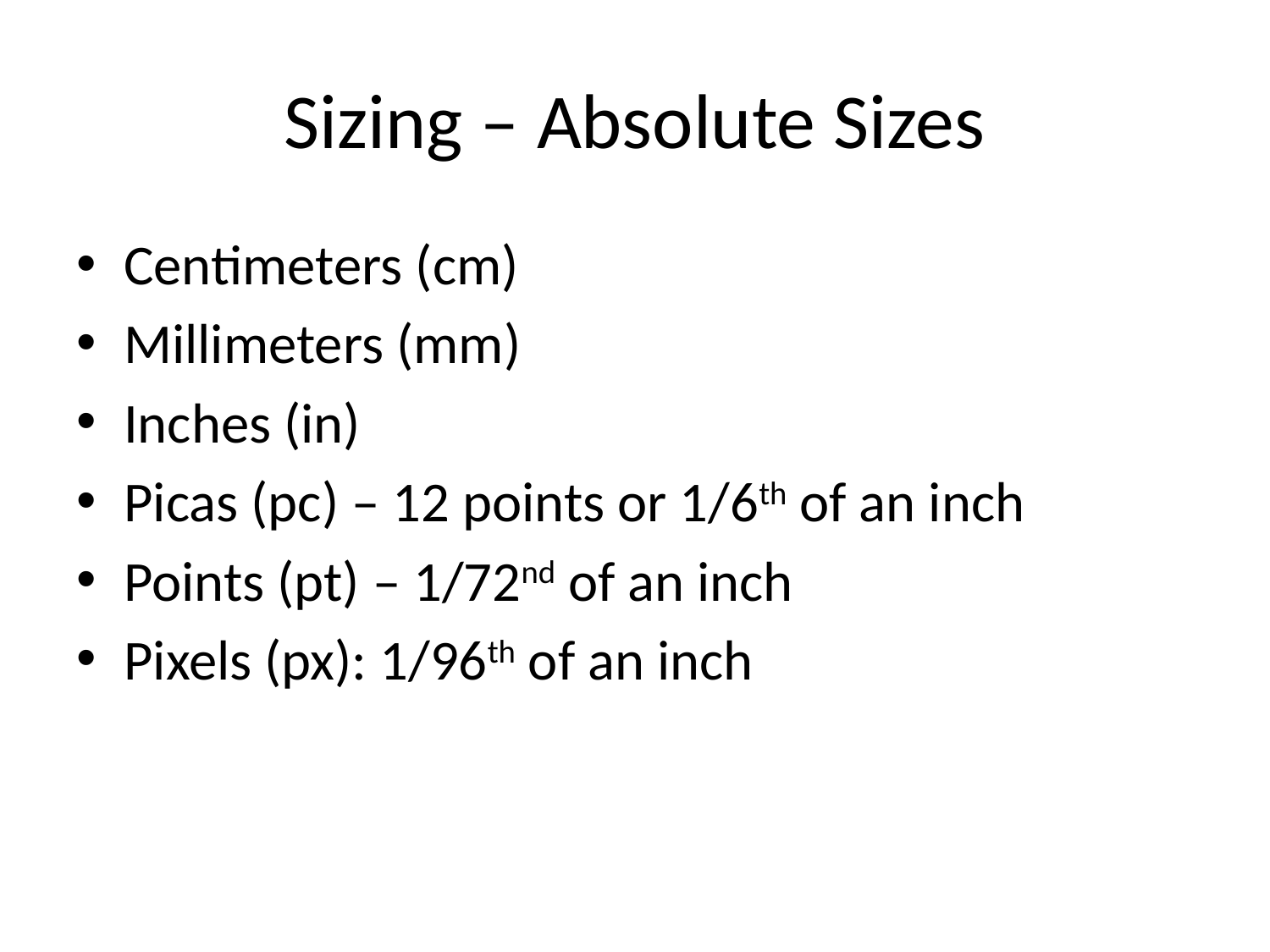

# Sizing – Absolute Sizes
Centimeters (cm)
Millimeters (mm)
Inches (in)
Picas (pc) – 12 points or 1/6th of an inch
Points (pt) – 1/72nd of an inch
Pixels (px): 1/96th of an inch